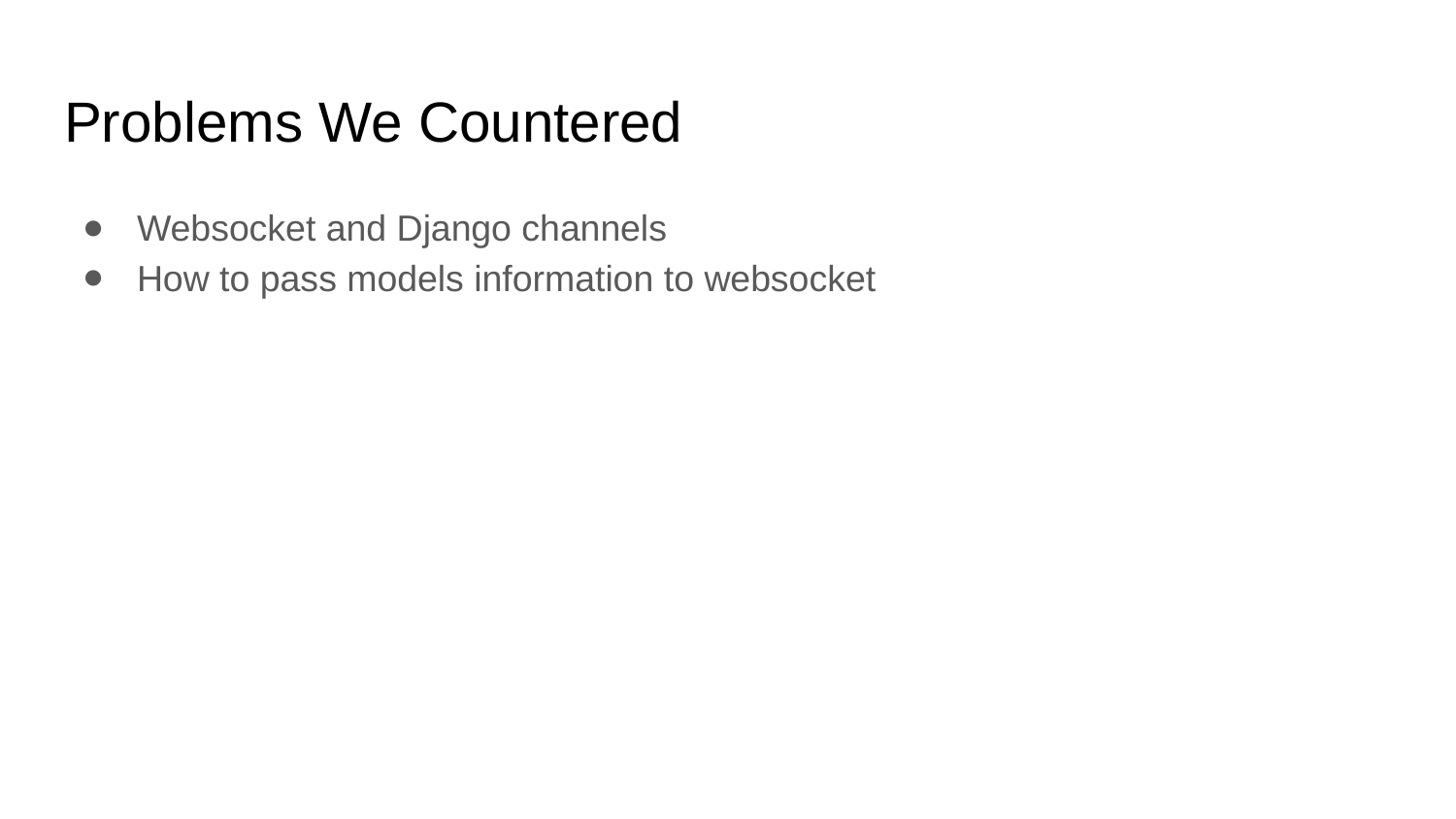

# Problems We Countered
Websocket and Django channels
How to pass models information to websocket